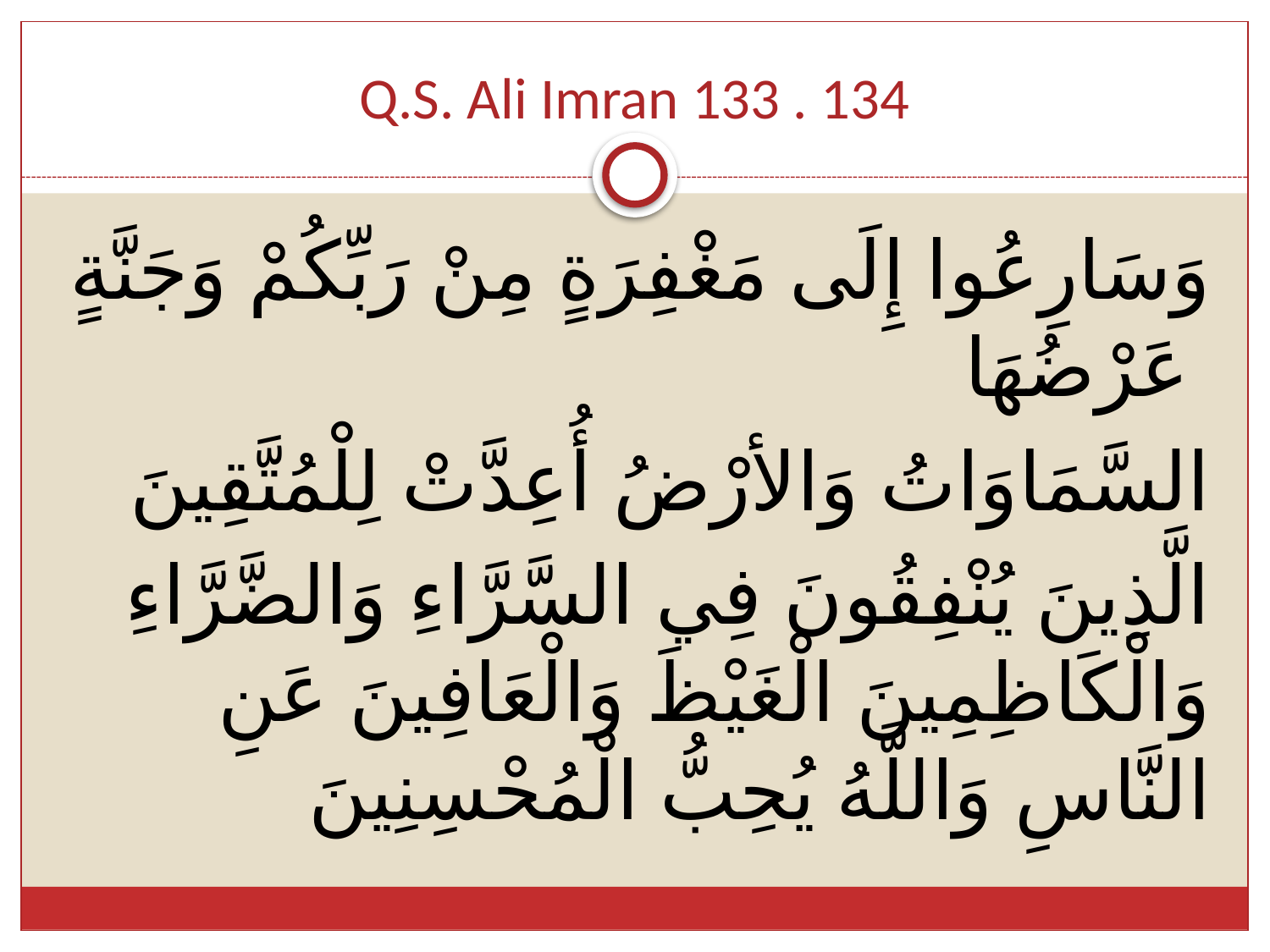

# Q.S. Ali Imran 133 . 134
وَسَارِعُوا إِلَى مَغْفِرَةٍ مِنْ رَبِّكُمْ وَجَنَّةٍ عَرْضُهَا
السَّمَاوَاتُ وَالأرْضُ أُعِدَّتْ لِلْمُتَّقِينَ
الَّذِينَ يُنْفِقُونَ فِي السَّرَّاءِ وَالضَّرَّاءِ وَالْكَاظِمِينَ الْغَيْظَ وَالْعَافِينَ عَنِ النَّاسِ وَاللَّهُ يُحِبُّ الْمُحْسِنِينَ